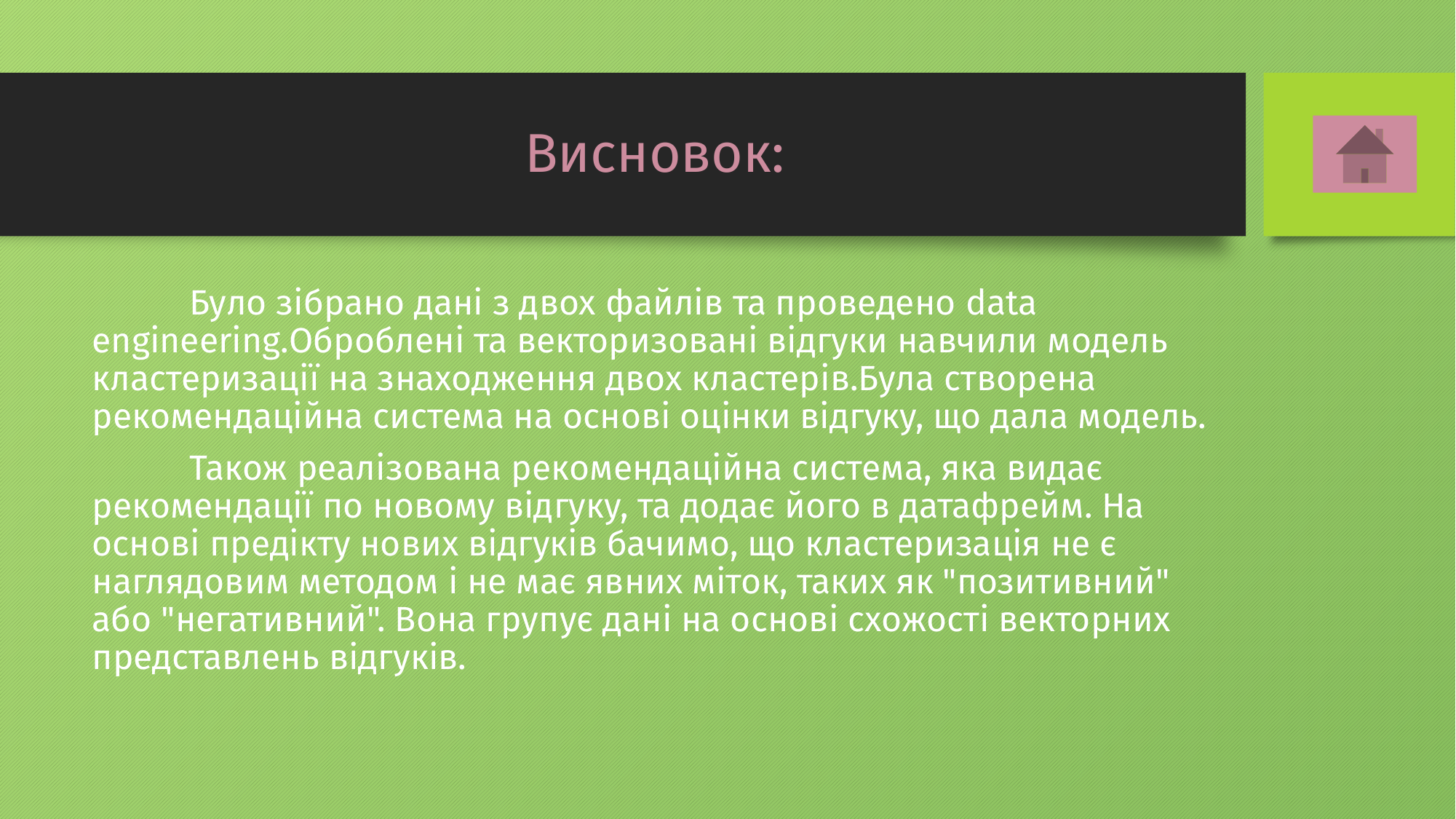

# Висновок:

	Було зібрано дані з двох файлів та проведено data engineering.Оброблені та векторизовані відгуки навчили модель кластеризації на знаходження двох кластерів.Була створена рекомендаційна система на основі оцінки відгуку, що дала модель.
	Також реалізована рекомендаційна система, яка видає рекомендації по новому відгуку, та додає його в датафрейм. На основі предікту нових відгуків бачимо, що кластеризація не є наглядовим методом і не має явних міток, таких як "позитивний" або "негативний". Вона групує дані на основі схожості векторних представлень відгуків.